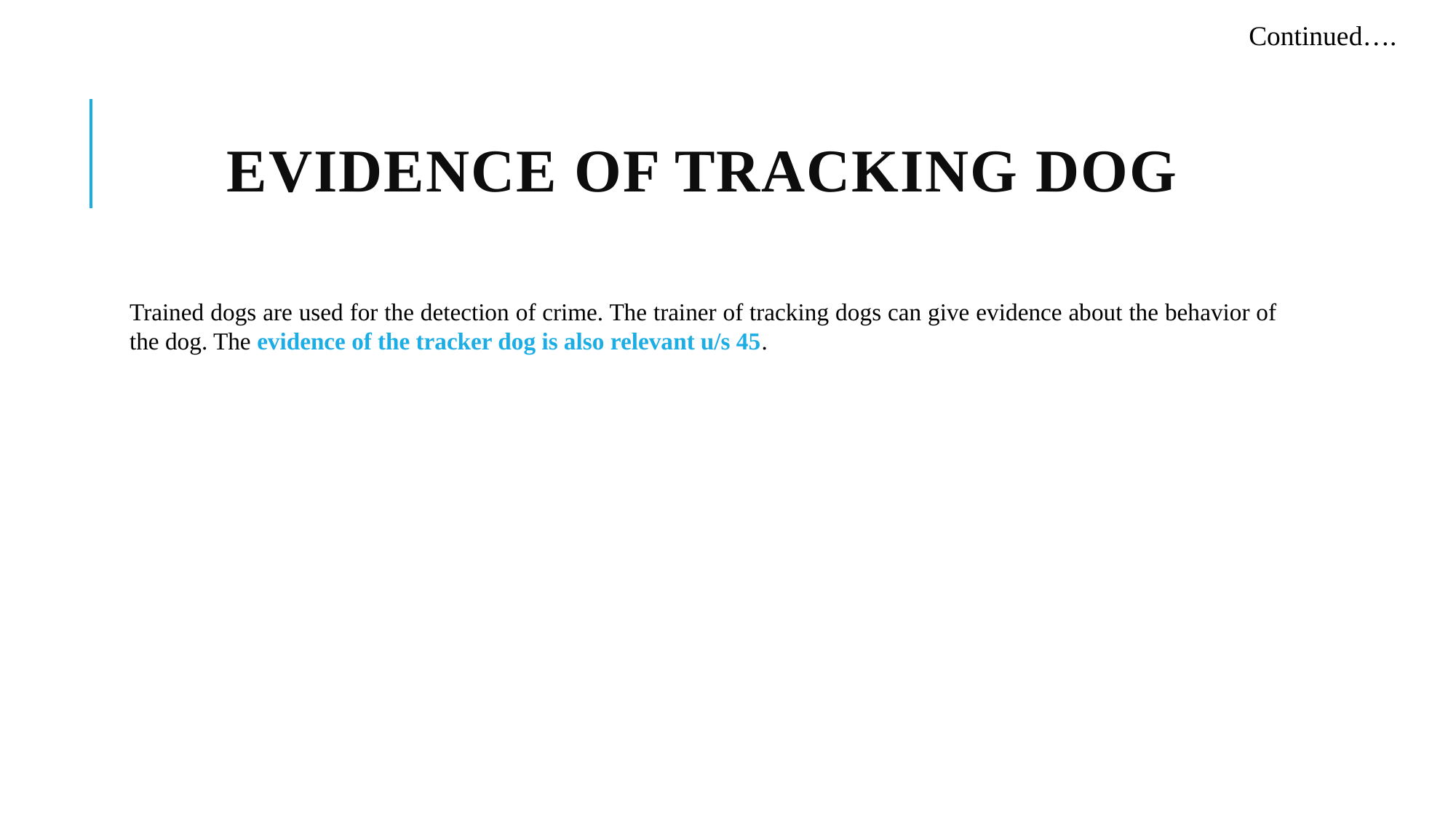

Continued….
# Evidence of Tracking Dog
Trained dogs are used for the detection of crime. The trainer of tracking dogs can give evidence about the behavior of the dog. The evidence of the tracker dog is also relevant u/s 45.